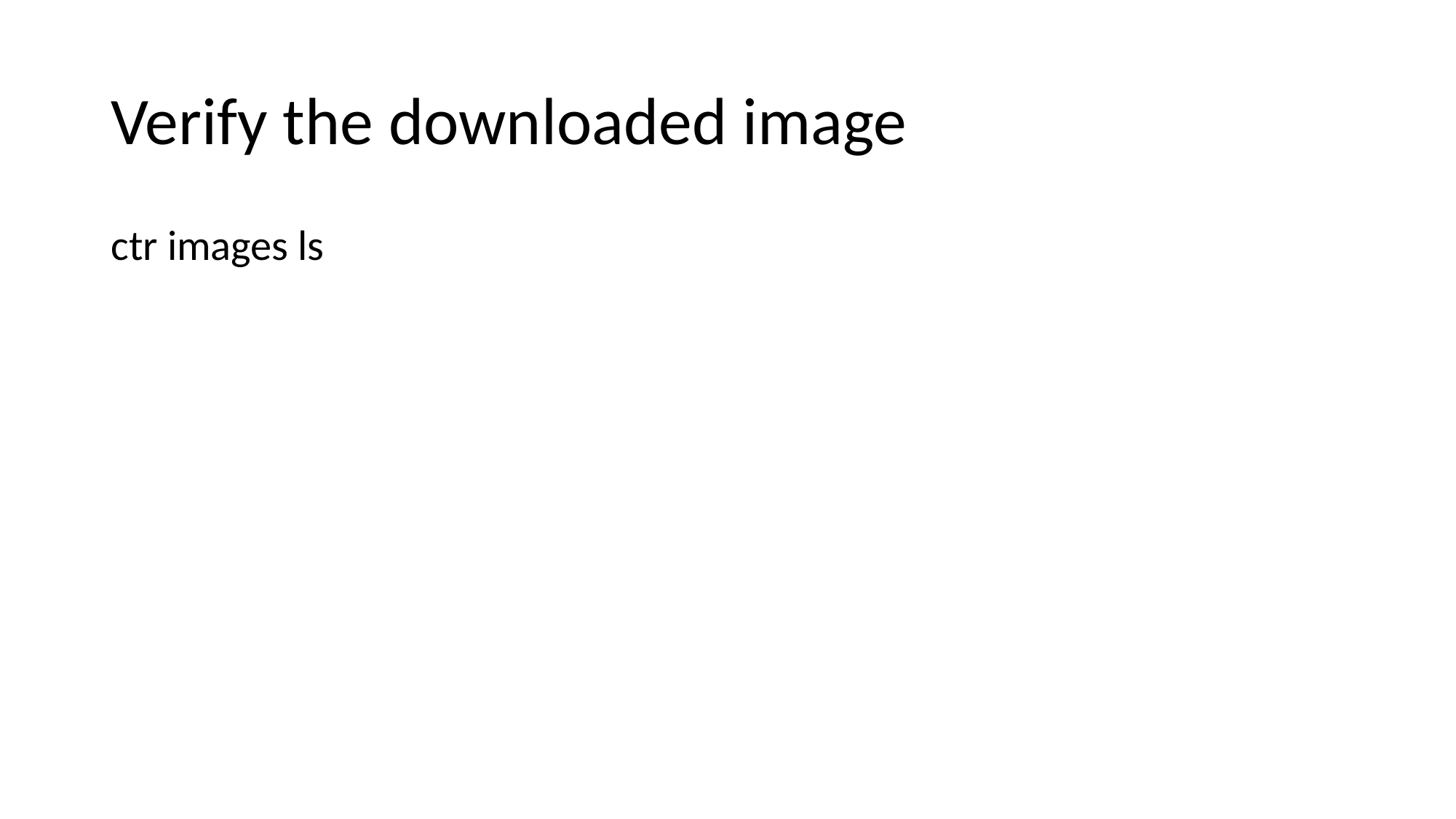

# Verify the downloaded image
ctr images ls